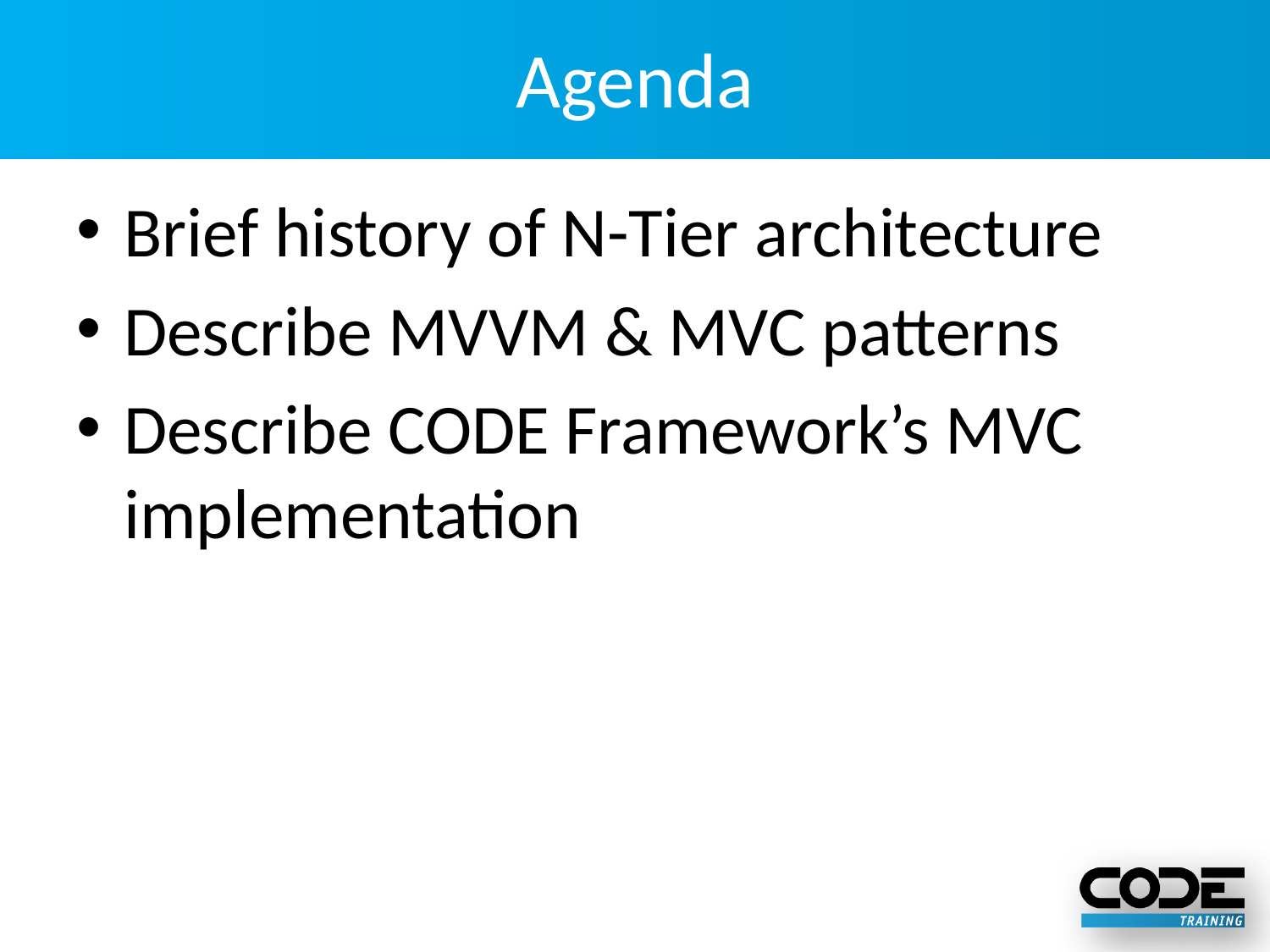

# Agenda
Brief history of N-Tier architecture
Describe MVVM & MVC patterns
Describe CODE Framework’s MVC implementation